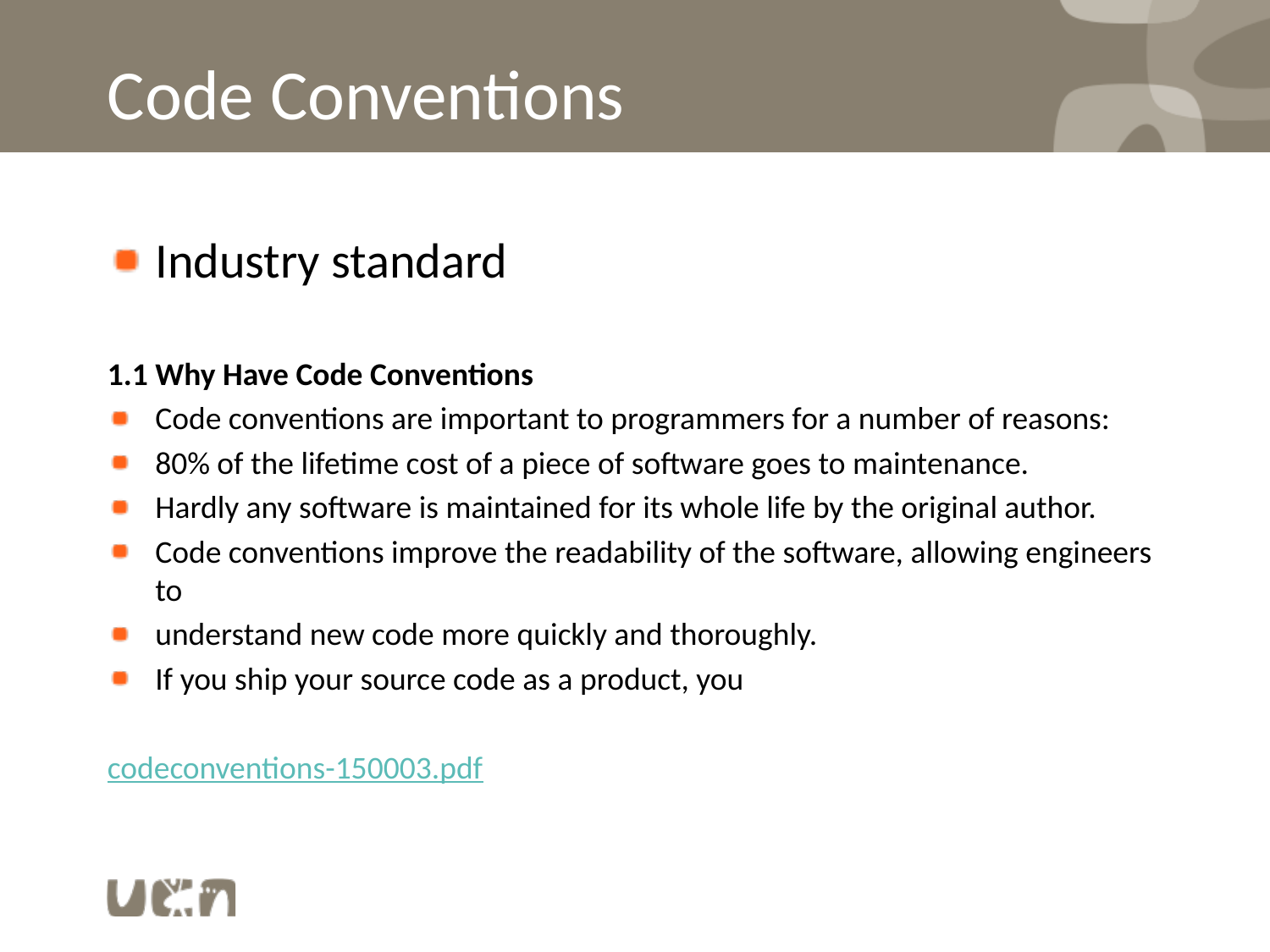

# Code Conventions
Industry standard
1.1 Why Have Code Conventions
Code conventions are important to programmers for a number of reasons:
80% of the lifetime cost of a piece of software goes to maintenance.
Hardly any software is maintained for its whole life by the original author.
Code conventions improve the readability of the software, allowing engineers to
understand new code more quickly and thoroughly.
If you ship your source code as a product, you

codeconventions-150003.pdf